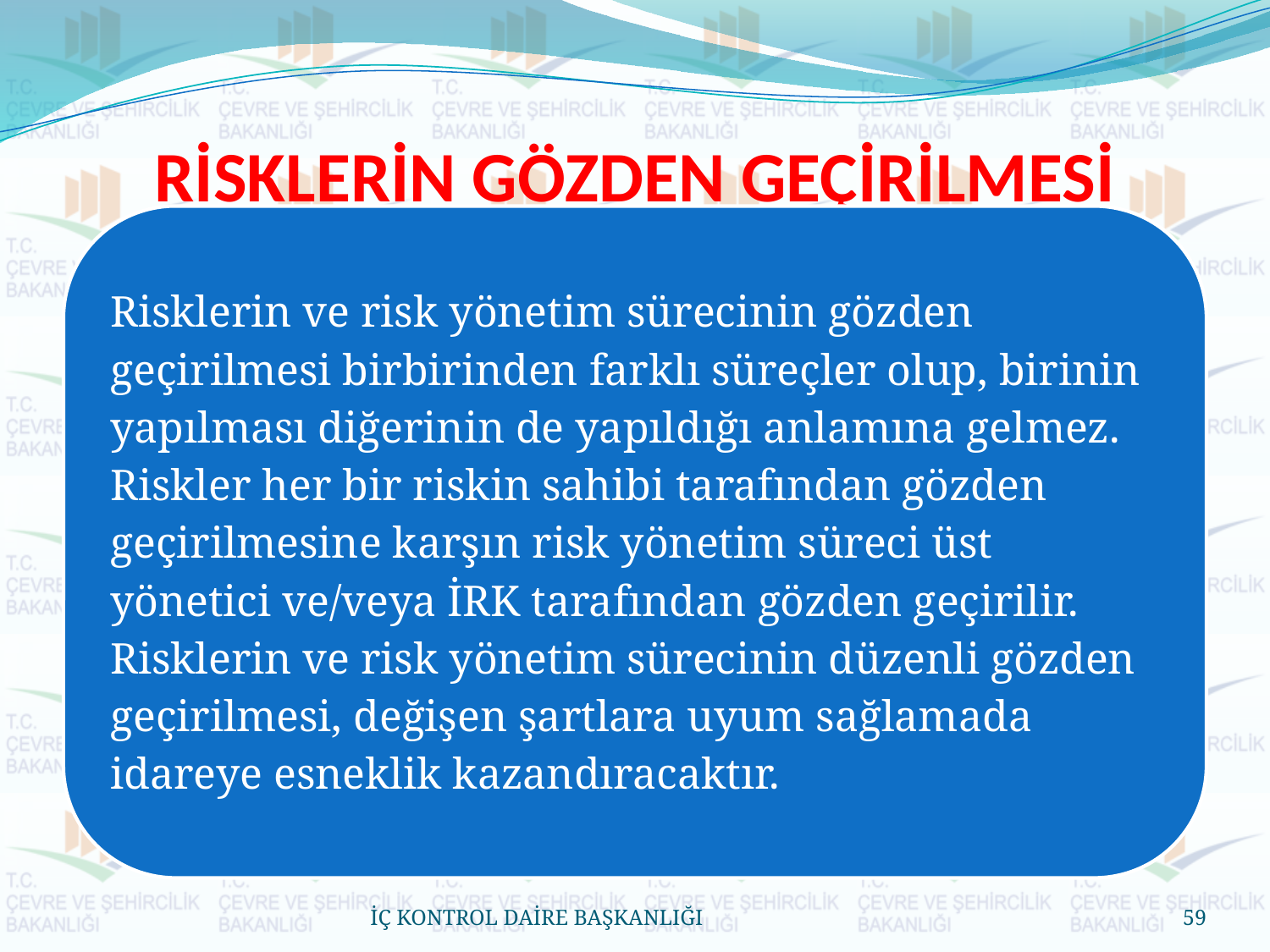

# RİSKLERİN GÖZDEN GEÇİRİLMESİ
Risklerin ve risk yönetim sürecinin gözden geçirilmesi birbirinden farklı süreçler olup, birinin yapılması diğerinin de yapıldığı anlamına gelmez. Riskler her bir riskin sahibi tarafından gözden geçirilmesine karşın risk yönetim süreci üst yönetici ve/veya İRK tarafından gözden geçirilir. Risklerin ve risk yönetim sürecinin düzenli gözden geçirilmesi, değişen şartlara uyum sağlamada idareye esneklik kazandıracaktır.
İÇ KONTROL DAİRE BAŞKANLIĞI
59